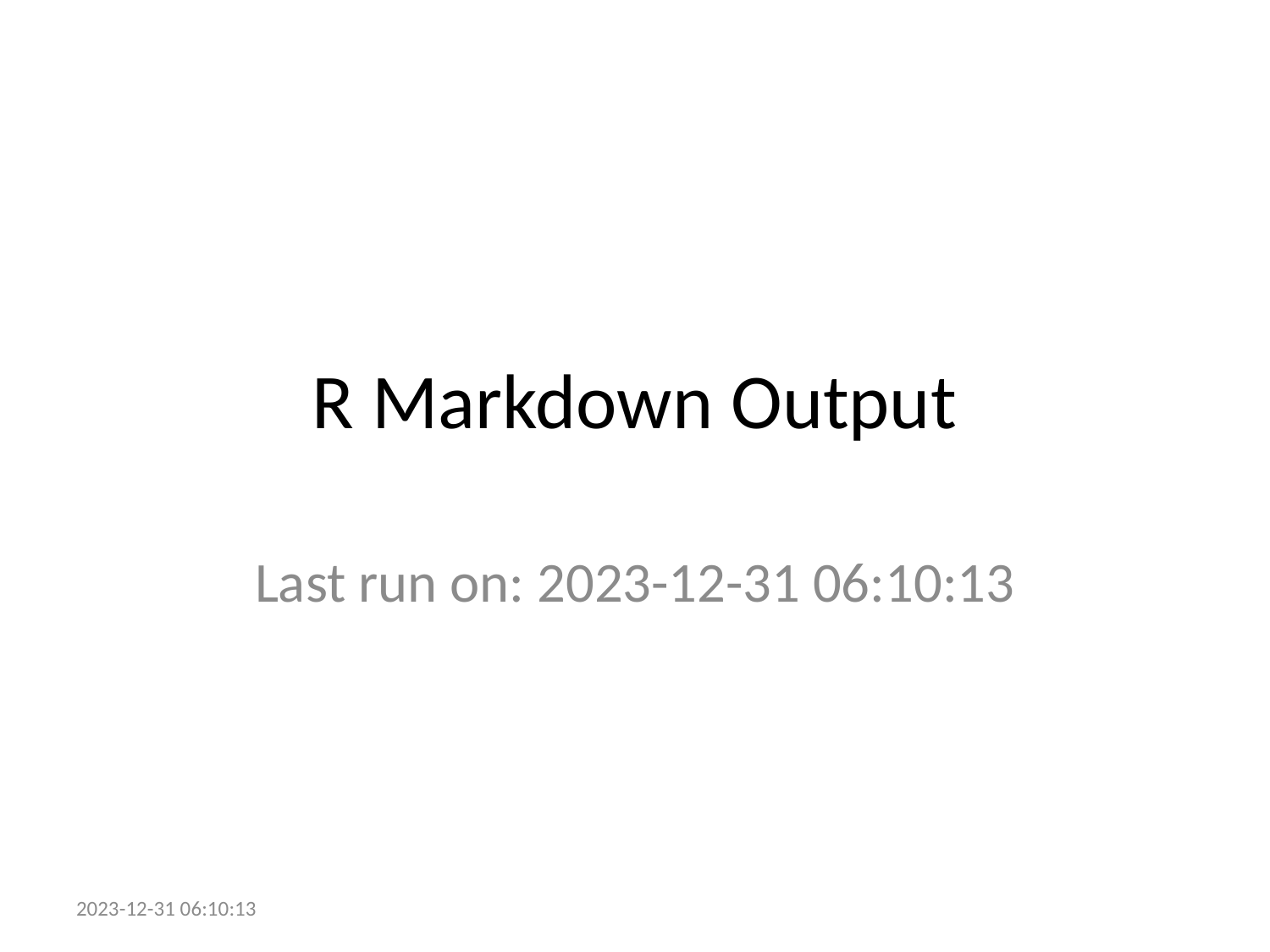

# R Markdown Output
Last run on: 2023-12-31 06:10:13
2023-12-31 06:10:13